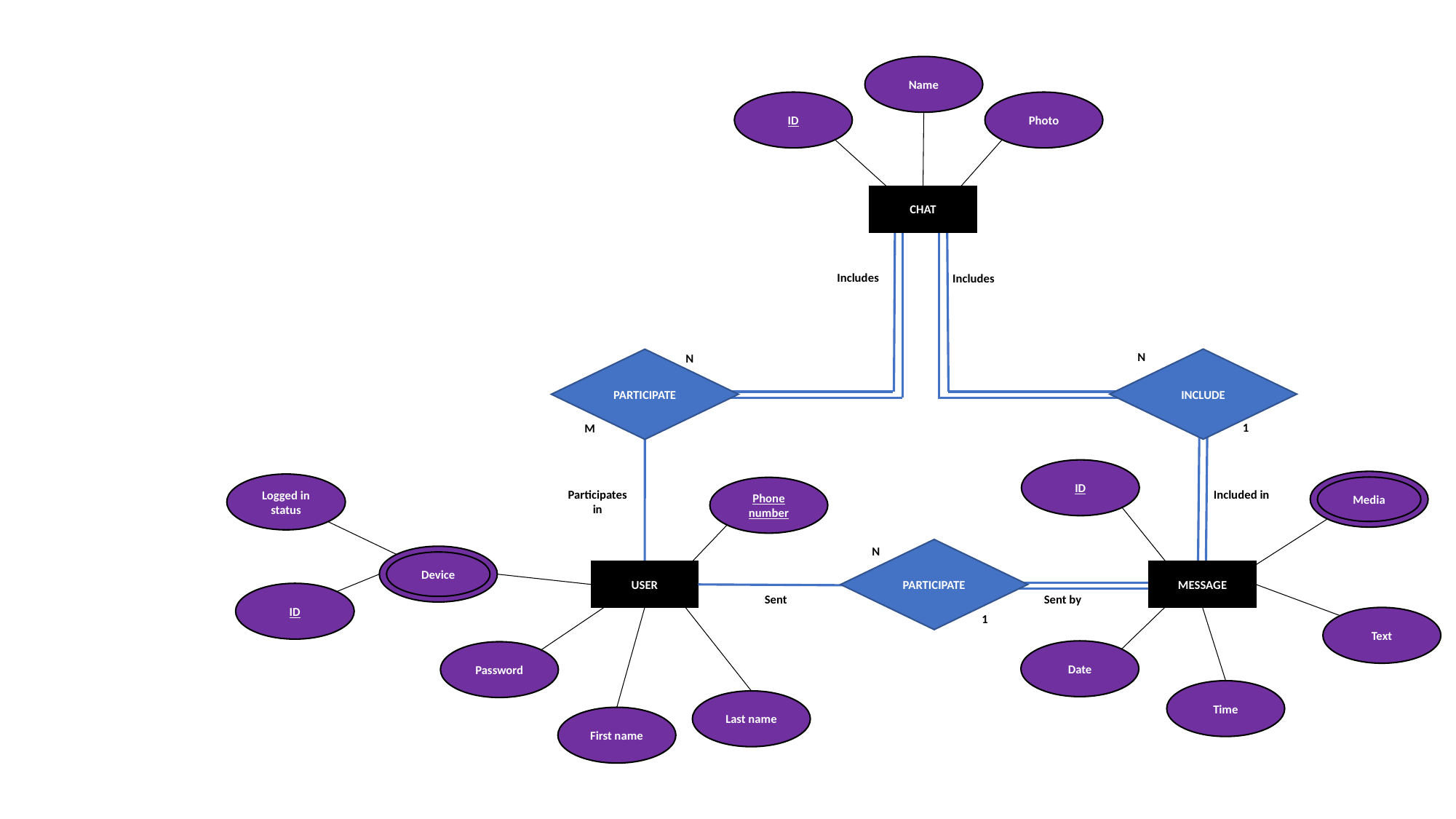

Name
ID
Photo
CHAT
Includes
Includes
N
N
INCLUDE
PARTICIPATE
1
M
ID

Logged in status
Media
Phone number
Participates in
Included in
N
PARTICIPATE

Device
USER
MESSAGE
ID
Sent
Sent by
1
Text
Date
Password
Time
Last name
First name